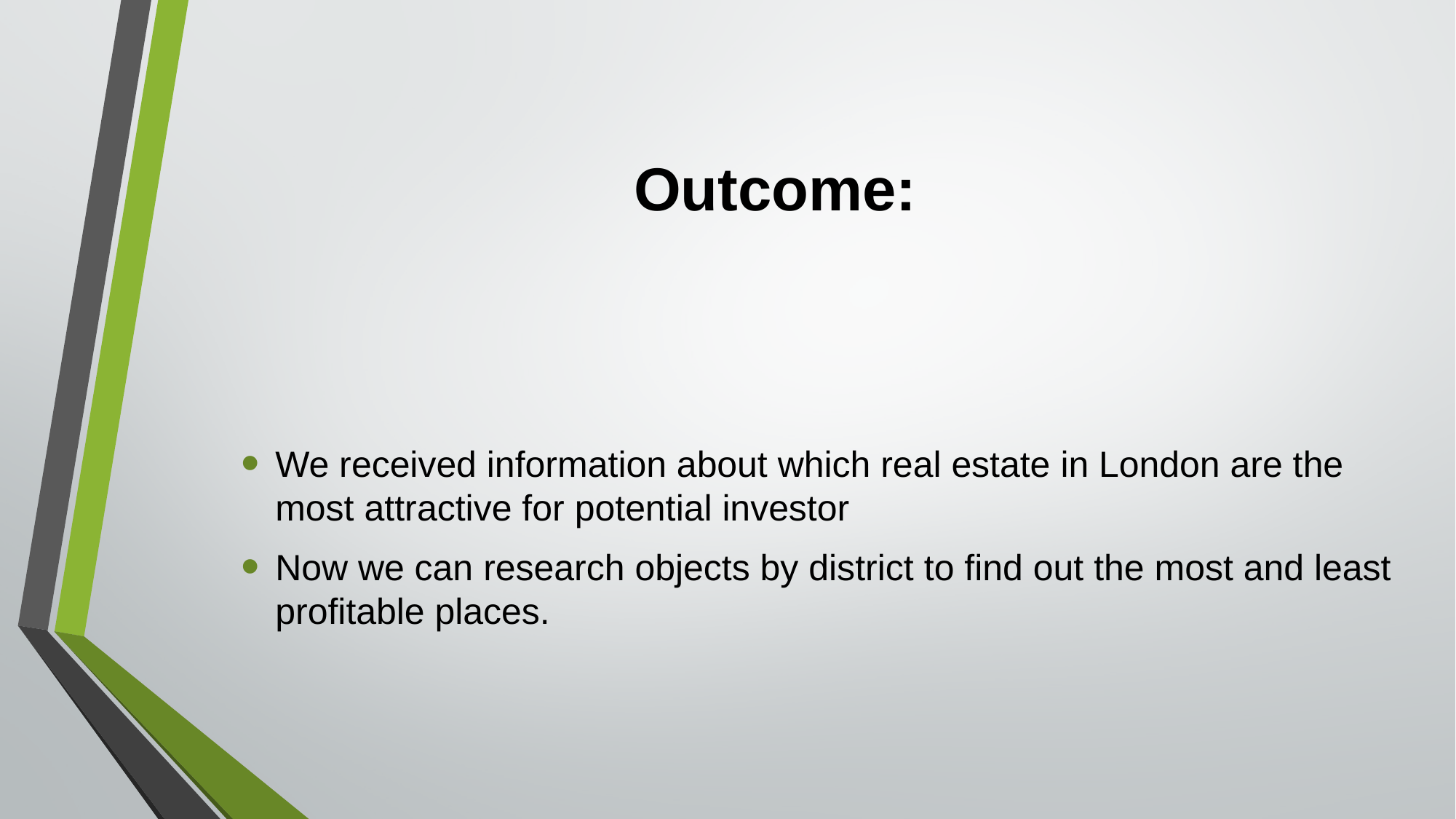

# Outcome:
We received information about which real estate in London are the most attractive for potential investor
Now we can research objects by district to find out the most and least profitable places.